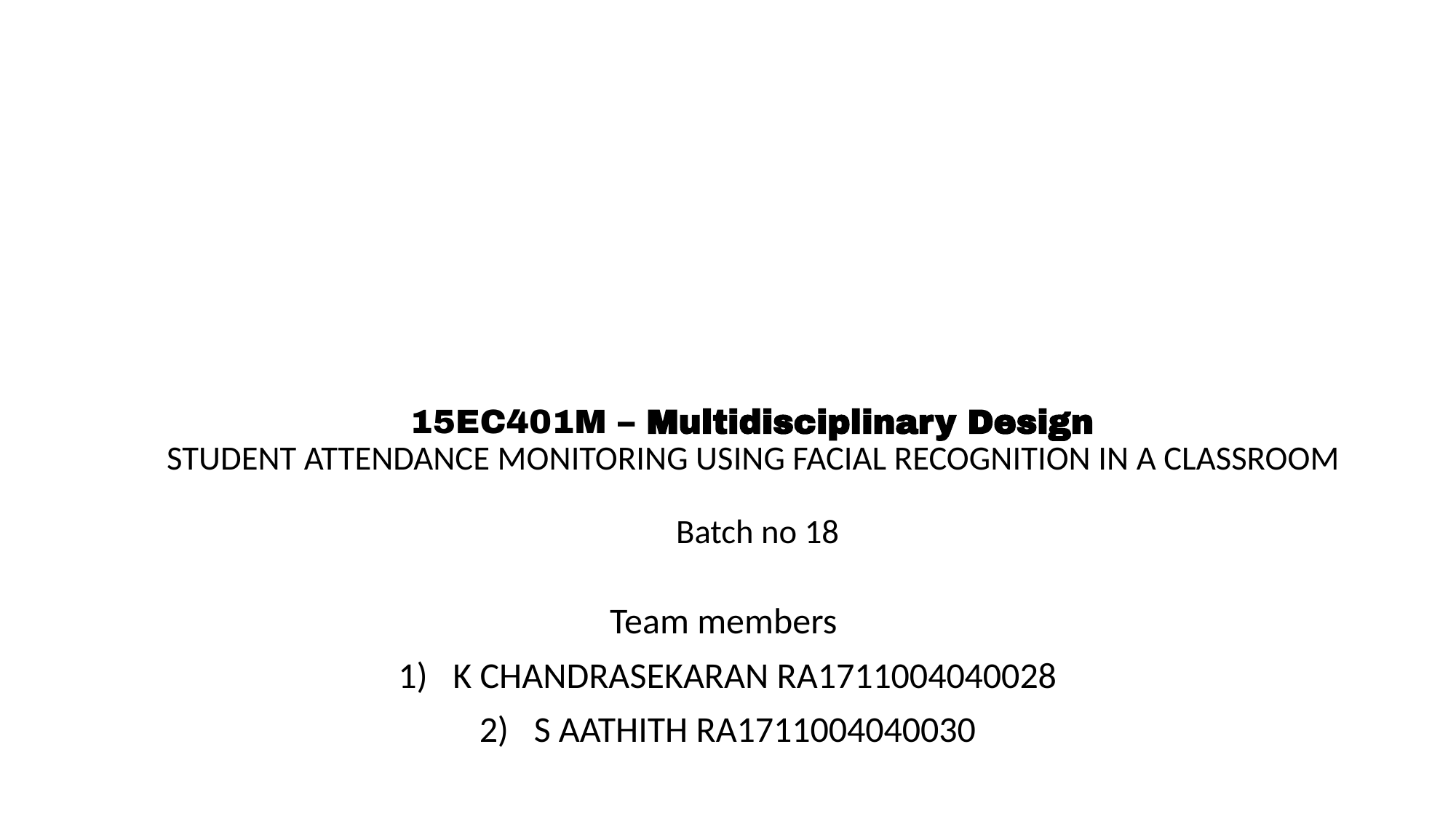

# 15EC401M – Multidisciplinary Design STUDENT ATTENDANCE MONITORING USING FACIAL RECOGNITION IN A CLASSROOM Batch no 18
Team members
K CHANDRASEKARAN RA1711004040028
S AATHITH RA1711004040030